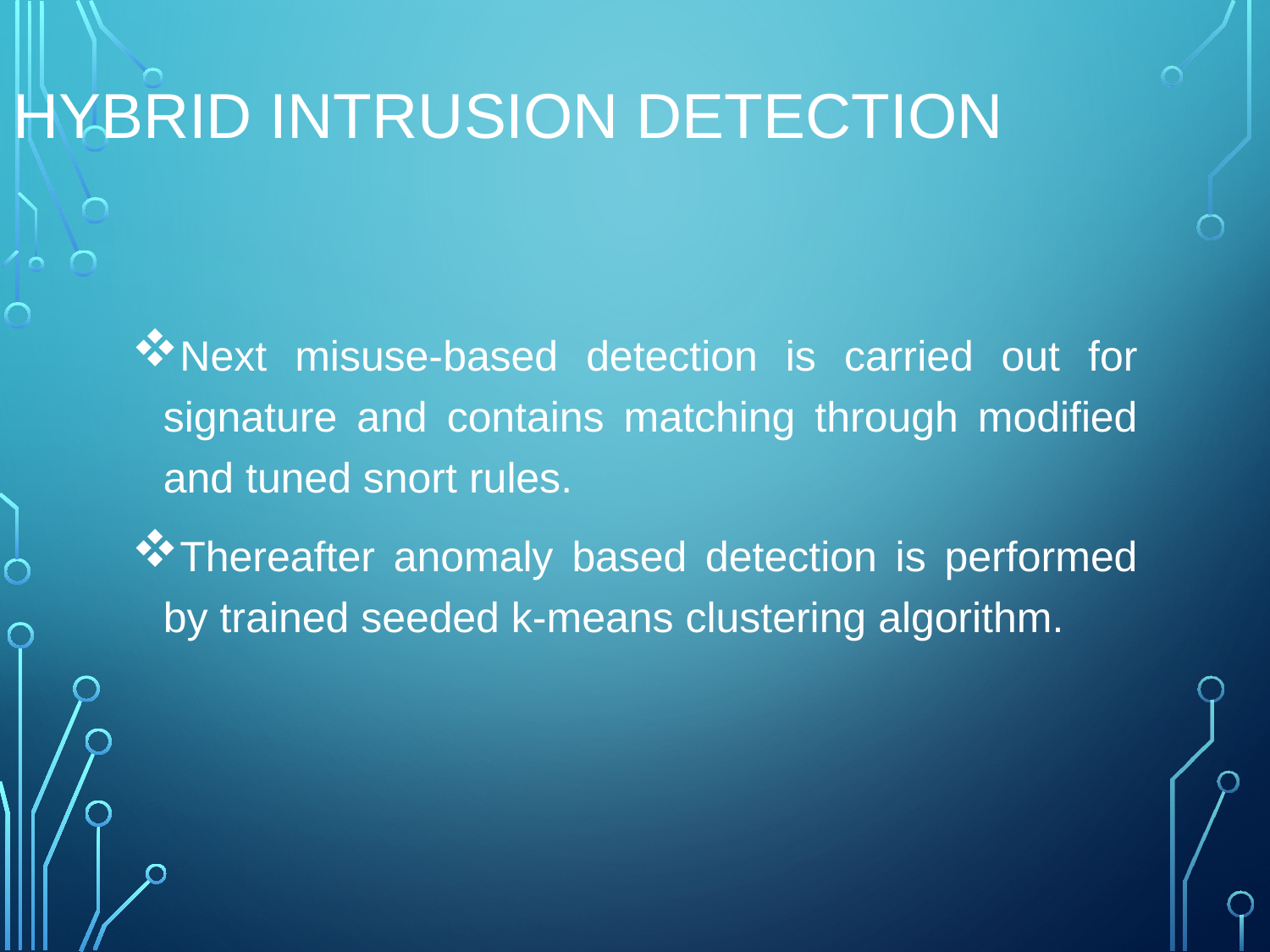

# HYBRID INTRUSION DETECTION
Next misuse-based detection is carried out for signature and contains matching through modified and tuned snort rules.
Thereafter anomaly based detection is performed by trained seeded k-means clustering algorithm.